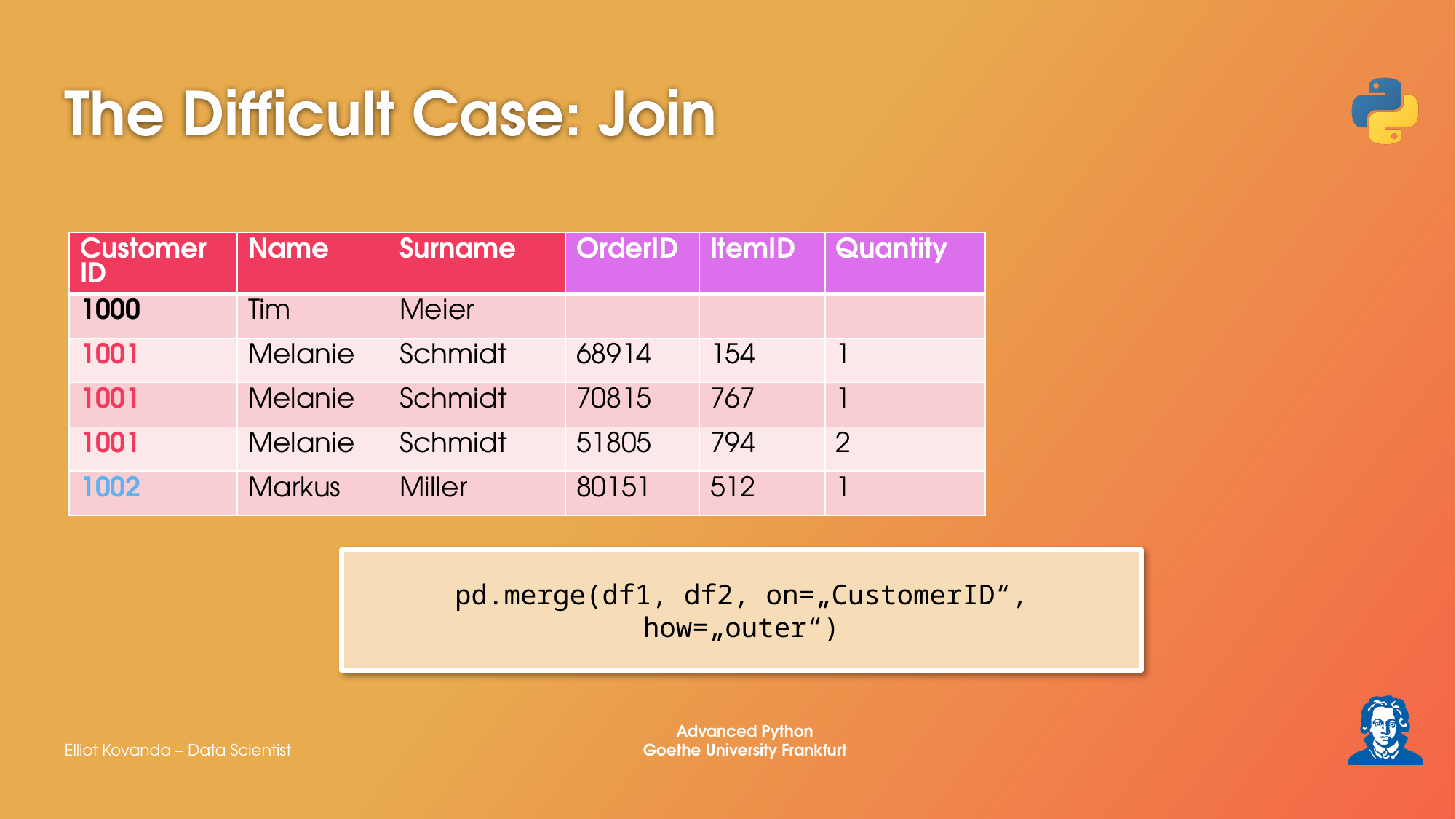

# The Difficult Case: Join
| Customer ID | Name | Surname | OrderID | ItemID | Quantity |
| --- | --- | --- | --- | --- | --- |
| 1000 | Tim | Meier |  |  |  |
| 1001 | Melanie | Schmidt | 68914 | 154 | 1 |
| 1001 | Melanie | Schmidt | 70815 | 767 | 1 |
| 1001 | Melanie | Schmidt | 51805 | 794 | 2 |
| 1002 | Markus | Miller | 80151 | 512 | 1 |
pd.merge(df1, df2, on=„CustomerID“, how=„outer“)
Elliot Kovanda – Data Scientist